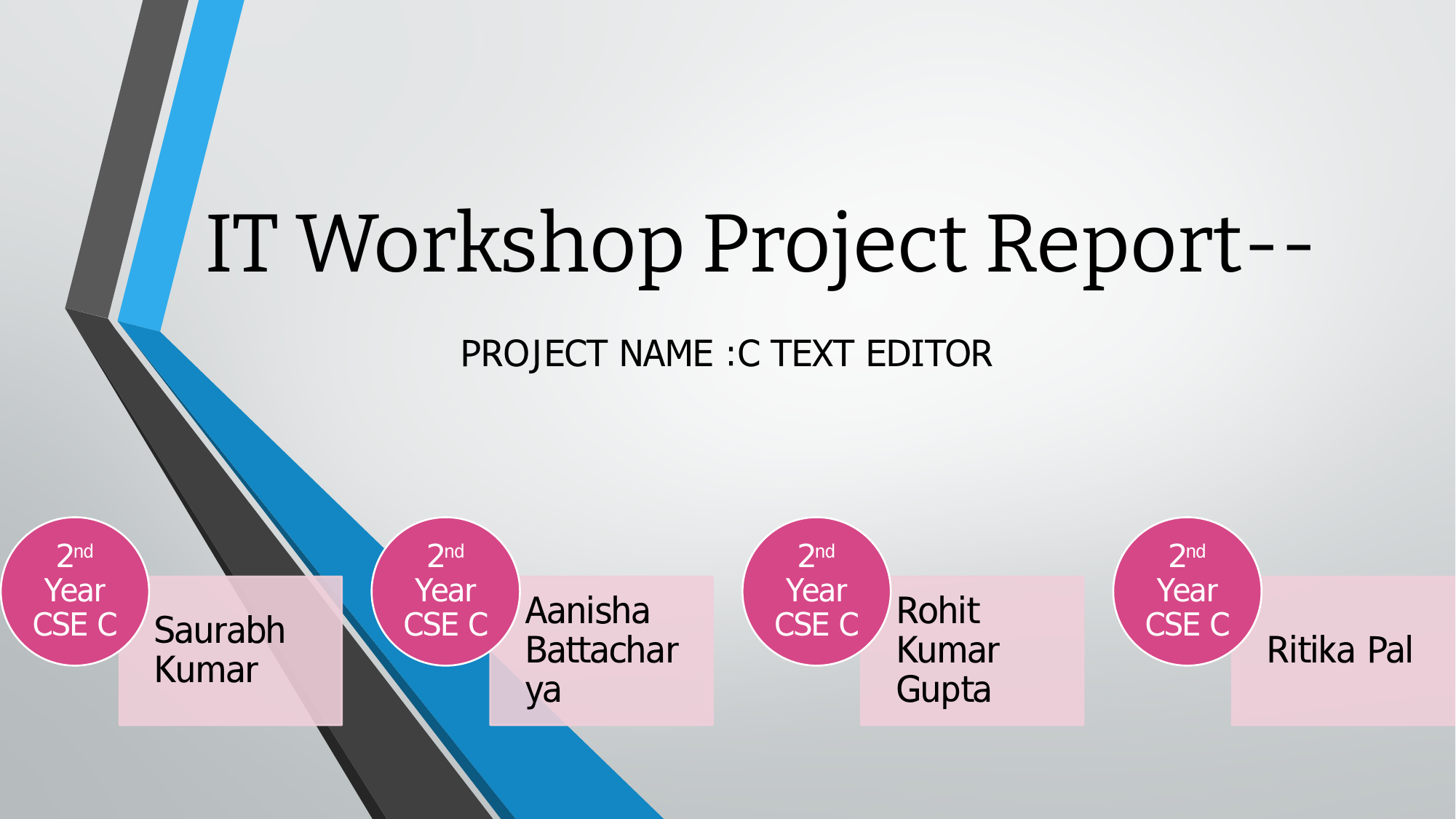

# IT Workshop Project Report--
PROJECT NAME :C TEXT EDITOR
Saurabh Kumar
2nd Year CSE C
Aanisha Battacharya
2nd Year CSE C
Rohit Kumar Gupta
2nd Year CSE C
Ritika Pal
2nd Year CSE C